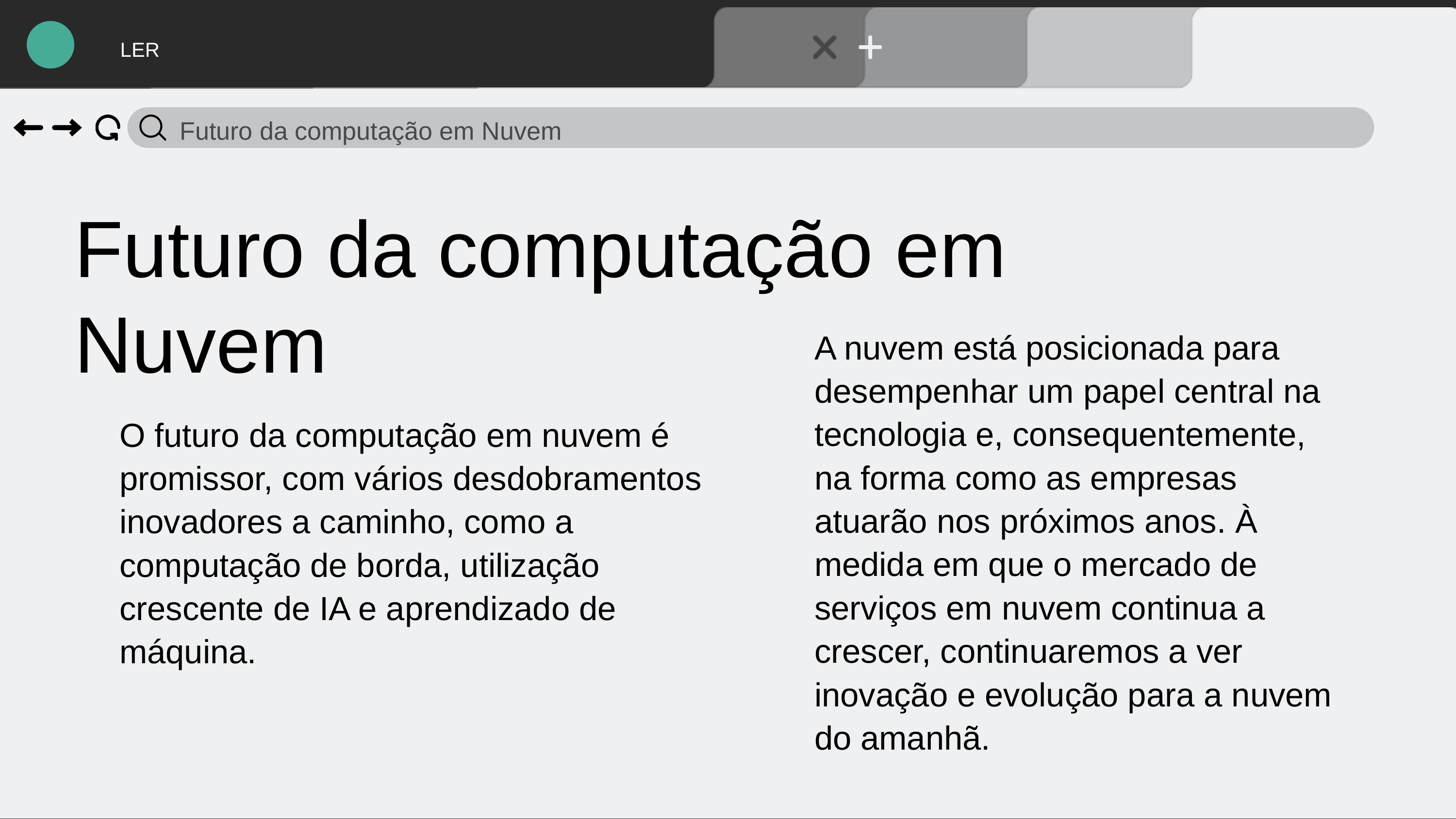

LER

Futuro da computação em Nuvem

Futuro da computação em Nuvem
A nuvem está posicionada para desempenhar um papel central na tecnologia e, consequentemente, na forma como as empresas atuarão nos próximos anos. À medida em que o mercado de serviços em nuvem continua a crescer, continuaremos a ver inovação e evolução para a nuvem do amanhã.
O futuro da computação em nuvem é promissor, com vários desdobramentos inovadores a caminho, como a computação de borda, utilização crescente de IA e aprendizado de máquina.